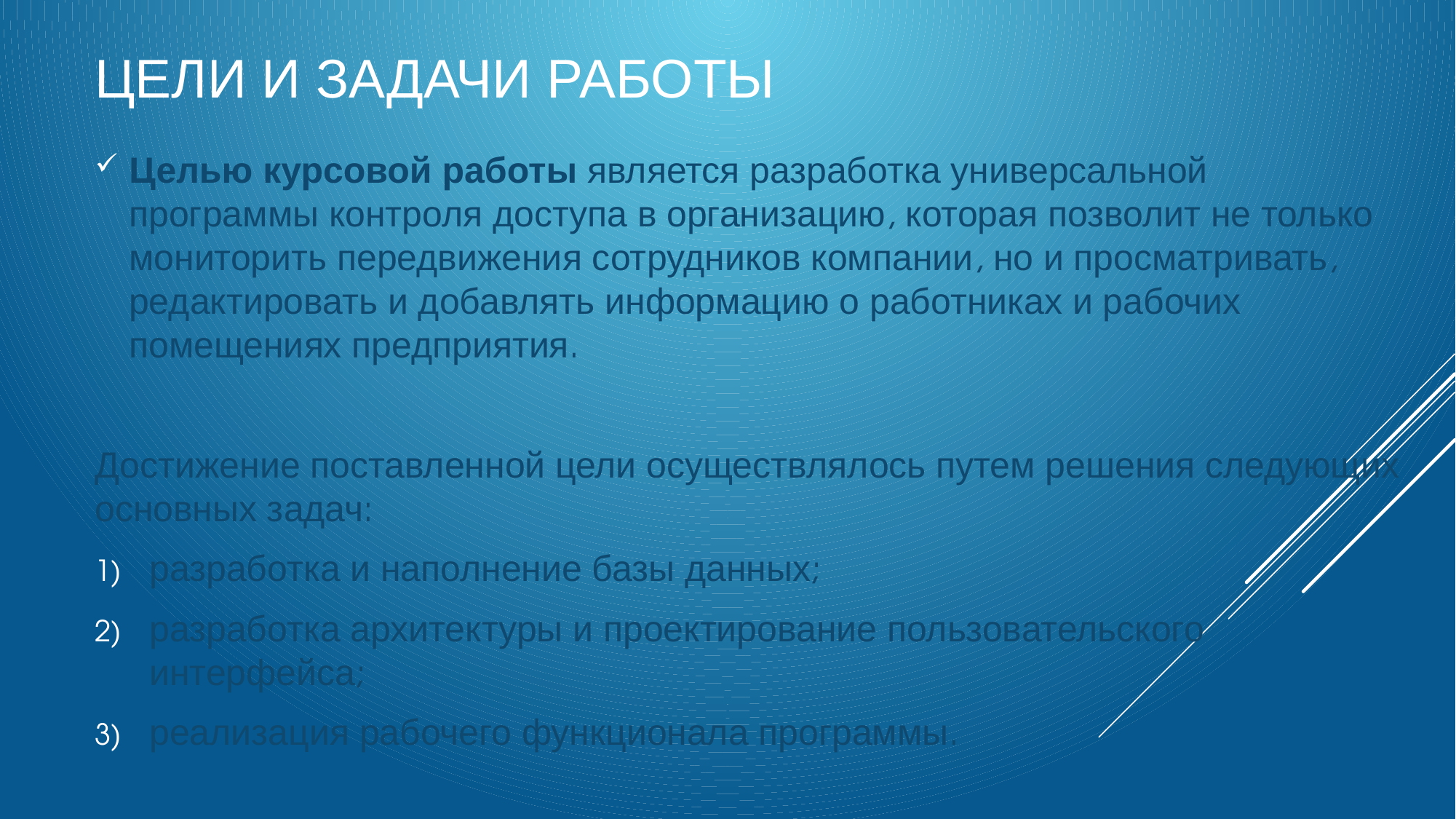

# Цели и задачи работы
Целью курсовой работы является разработка универсальной  программы контроля доступа в организацию, которая позволит не только мониторить передвижения сотрудников компании, но и просматривать, редактировать и добавлять информацию о работниках и рабочих помещениях предприятия.

Достижение поставленной цели осуществлялось путем решения следующих основных задач:
разработка и наполнение базы данных;
разработка архитектуры и проектирование пользовательского интерфейса;
реализация рабочего функционала программы.